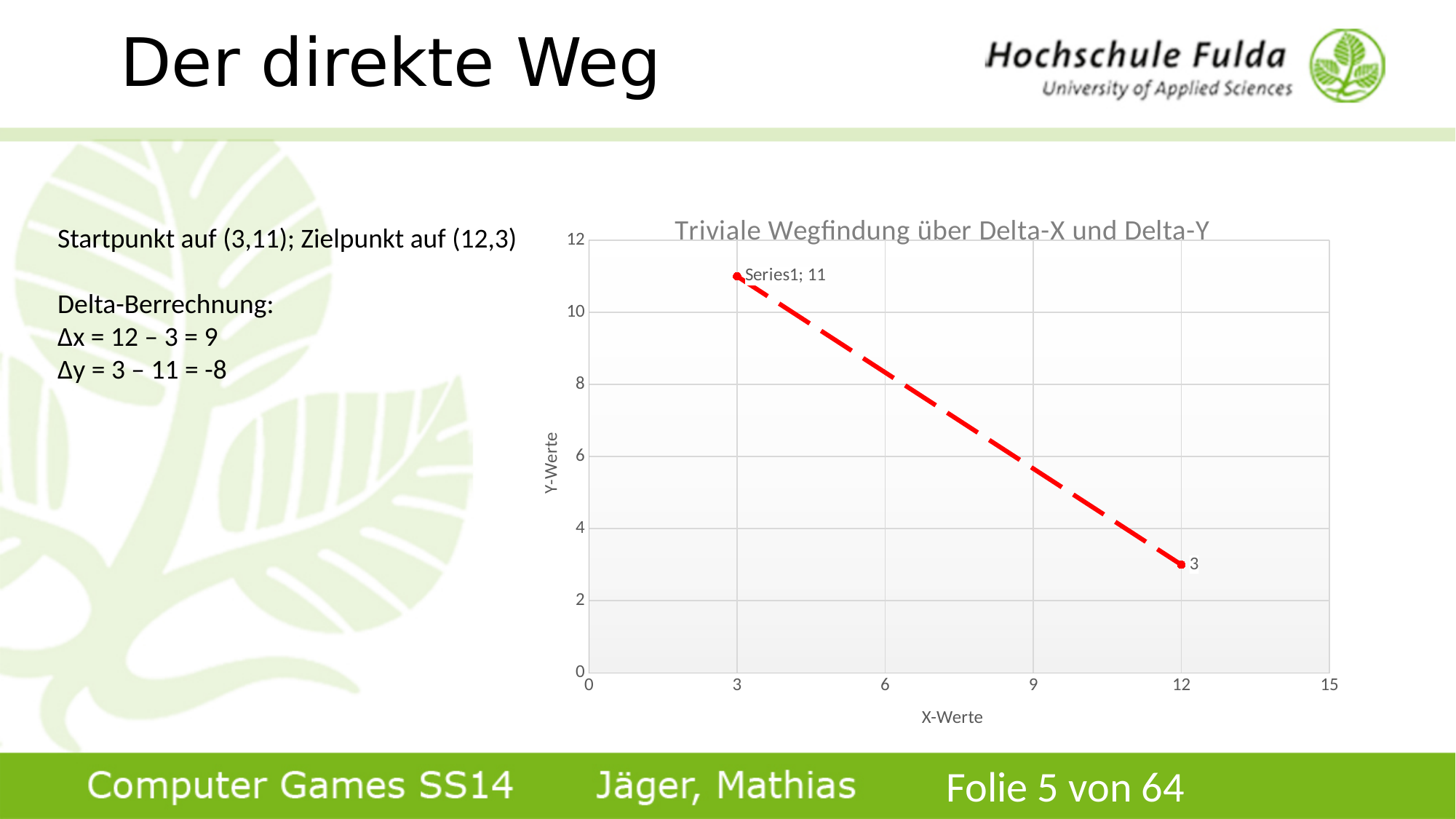

# Der direkte Weg

### Chart: Triviale Wegfindung über Delta-X und Delta-Y

| Category | Y-Werte |
|---|---|
Startpunkt auf (3,11); Zielpunkt auf (12,3)

Delta-Berrechnung:
∆x = 12 – 3 = 9
∆y = 3 – 11 = -8
Folie 5 von 64